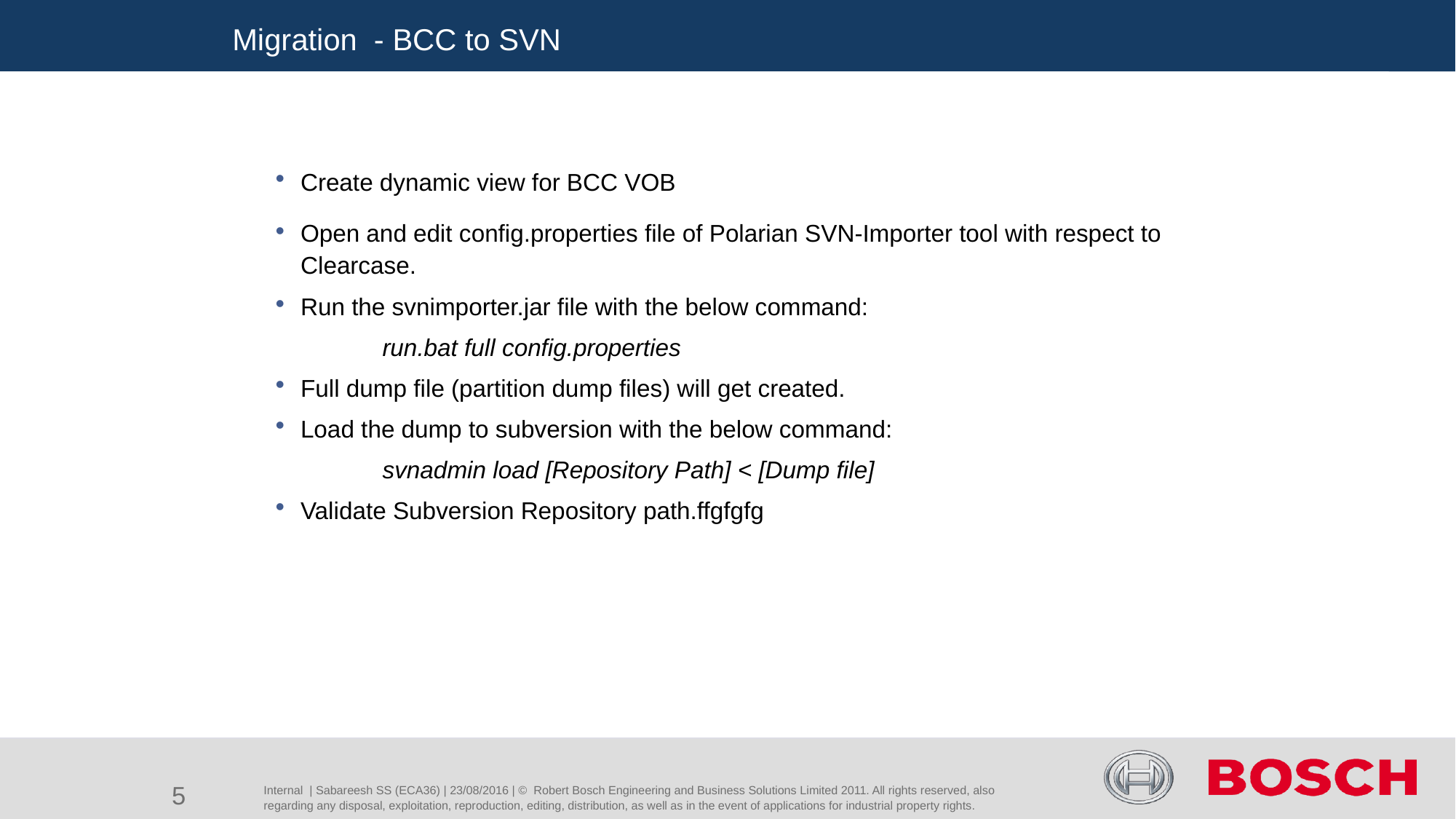

Migration  - BCC to SVN

Create dynamic view for BCC VOB

Open and edit config.properties file of Polarian SVN-Importer tool with respect to Clearcase.

Run the svnimporter.jar file with the below command:

	run.bat full config.properties

Full dump file (partition dump files) will get created.

Load the dump to subversion with the below command:

	svnadmin load [Repository Path] < [Dump file]

Validate Subversion Repository path.ffgfgfg

5
Internal  | Sabareesh SS (ECA36) | 23/08/2016 | ©  Robert Bosch Engineering and Business Solutions Limited 2011. All rights reserved, also regarding any disposal, exploitation, reproduction, editing, distribution, as well as in the event of applications for industrial property rights.